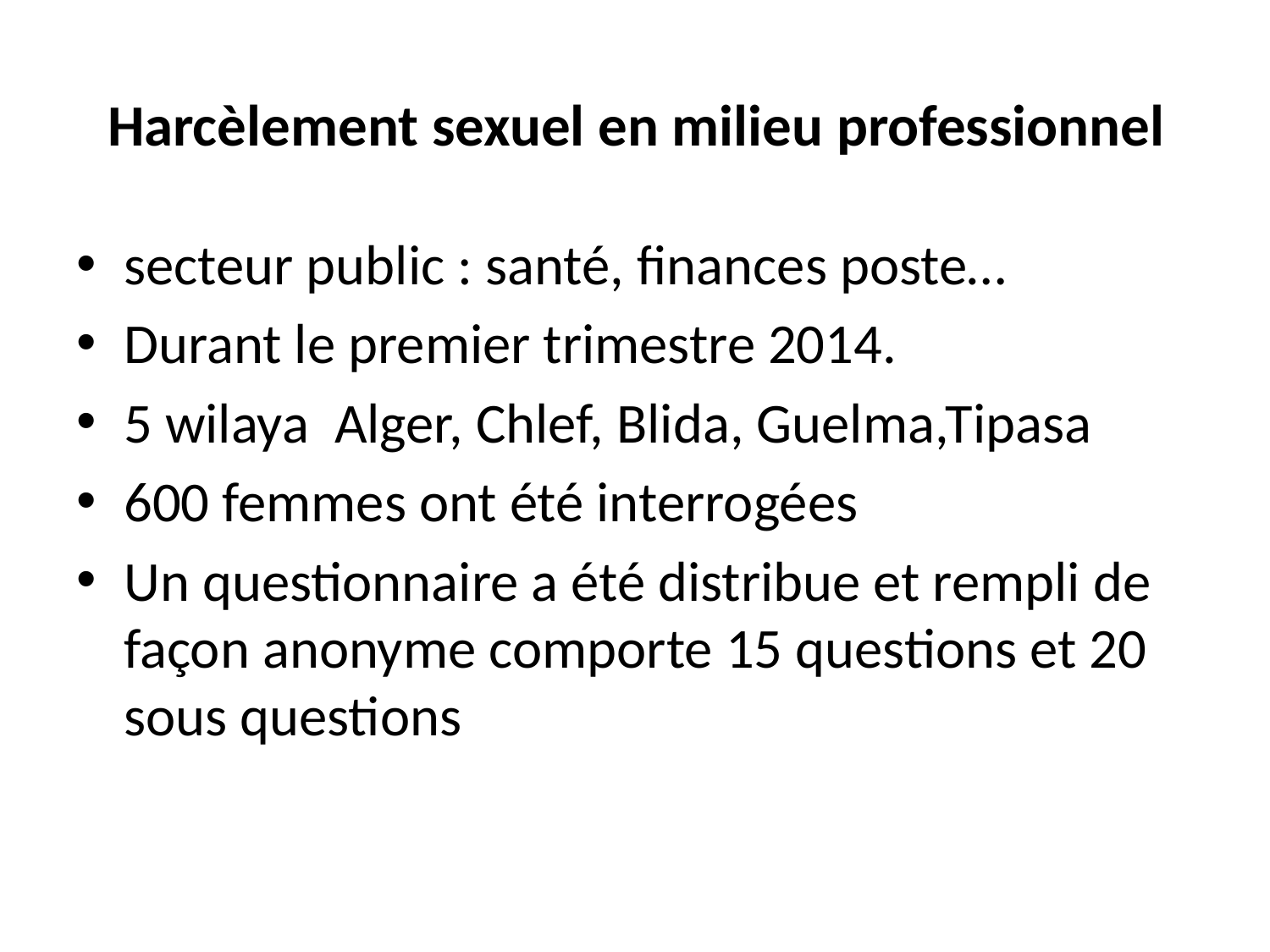

# Harcèlement sexuel en milieu professionnel
secteur public : santé, finances poste…
Durant le premier trimestre 2014.
5 wilaya  Alger, Chlef, Blida, Guelma,Tipasa
600 femmes ont été interrogées
Un questionnaire a été distribue et rempli de façon anonyme comporte 15 questions et 20 sous questions